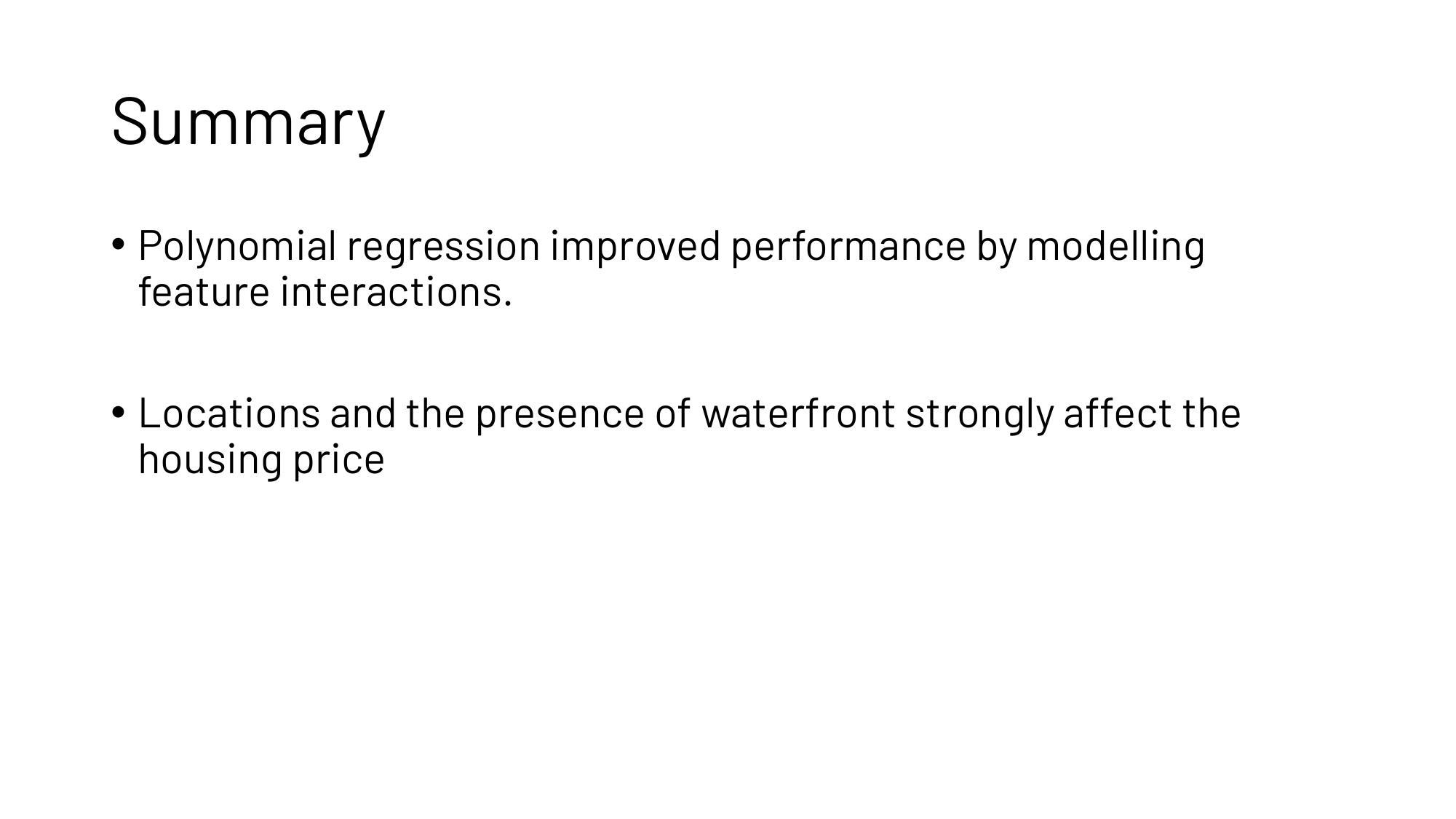

# Summary
Polynomial regression improved performance by modelling feature interactions.

Locations and the presence of waterfront strongly affect the housing price